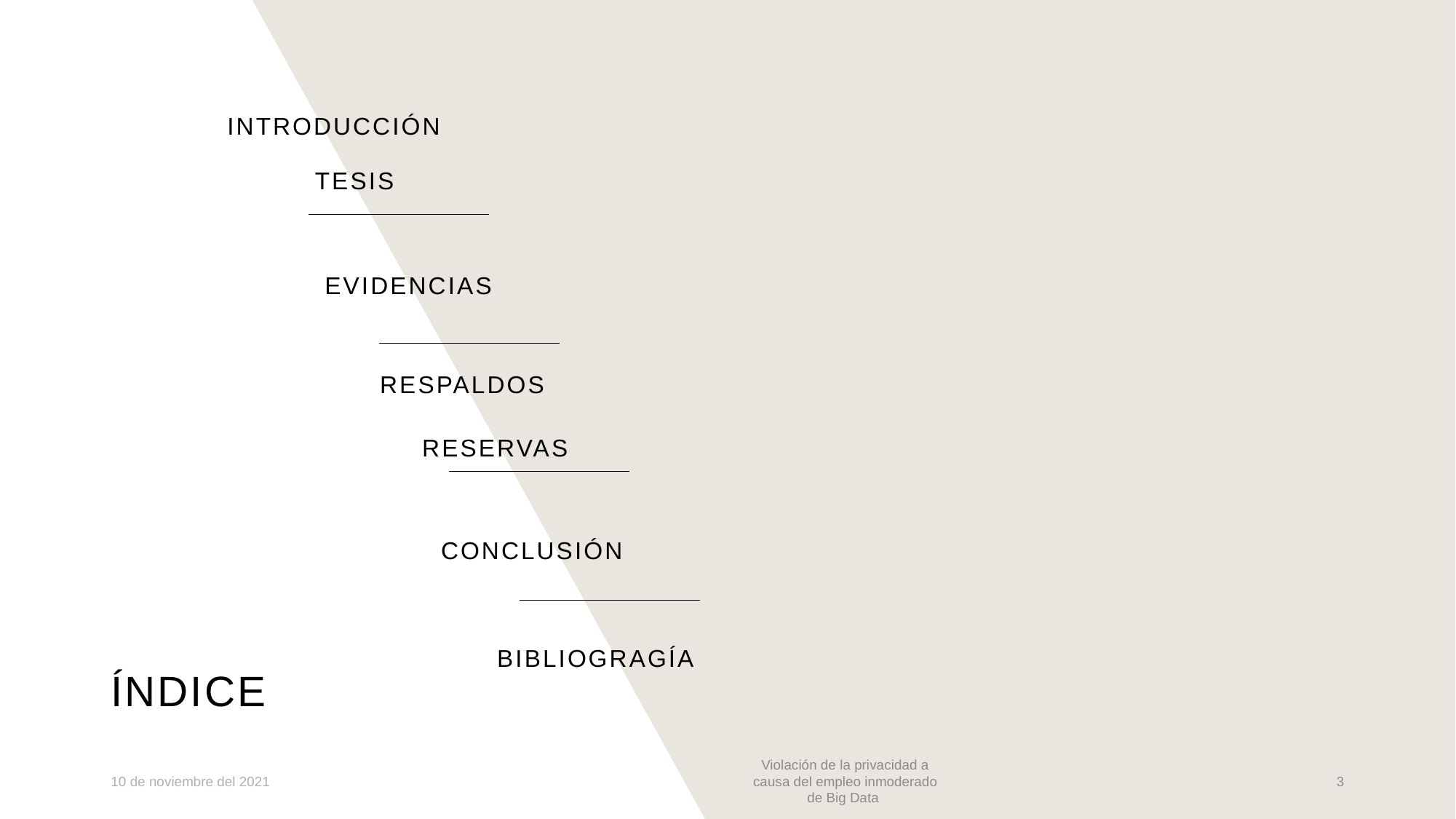

INTRODUCCIÓN
TESIS

EVIDENCIAS

RESPALDOS
reservas

CONCLUSIÓN

BIBLIOGRAGÍA
# Índice
10 de noviembre del 2021
Violación de la privacidad a causa del empleo inmoderado de Big Data
3